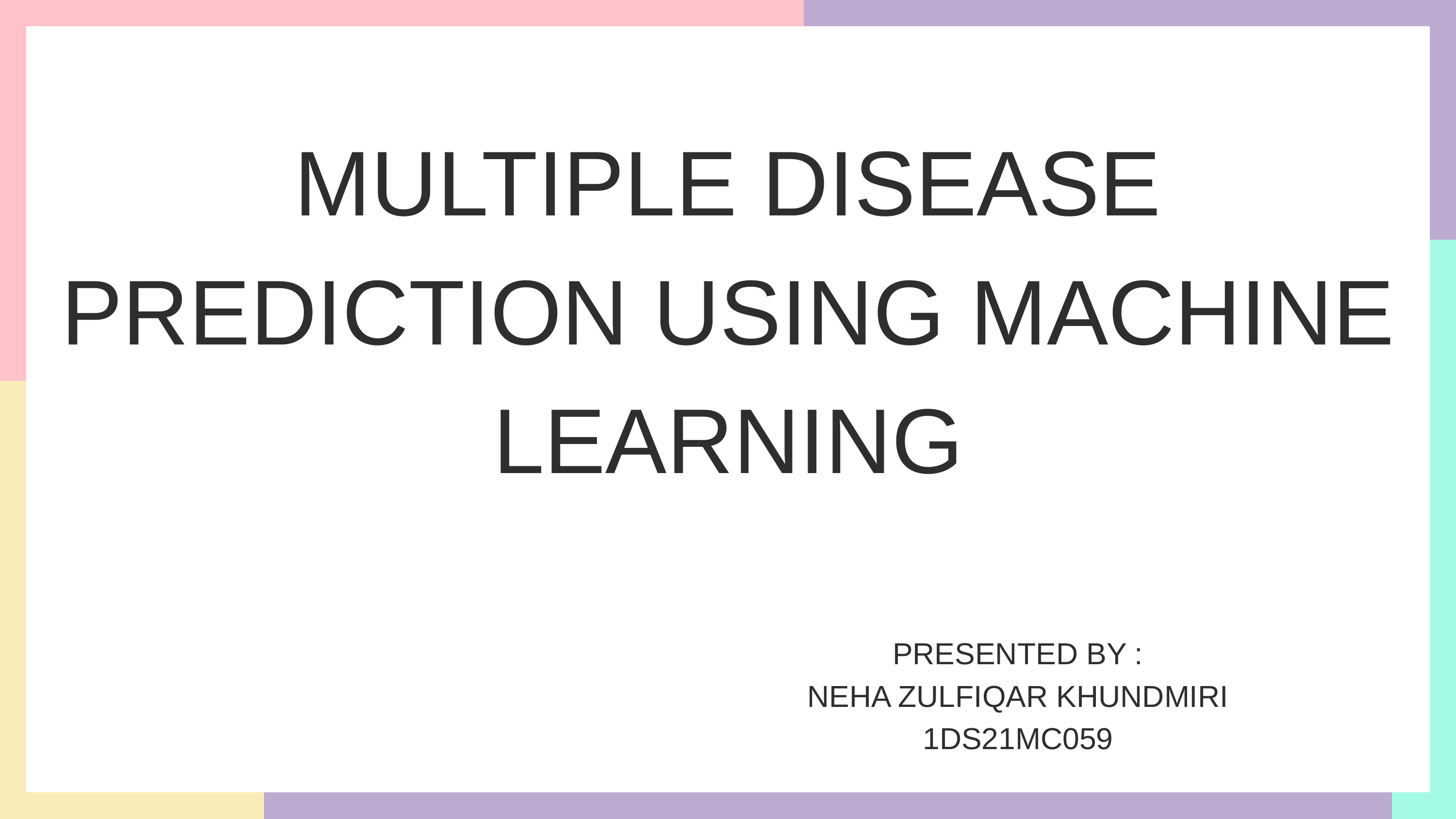

MULTIPLE DISEASE PREDICTION USING MACHINE LEARNING

PRESENTED BY :
NEHA ZULFIQAR KHUNDMIRI
1DS21MC059